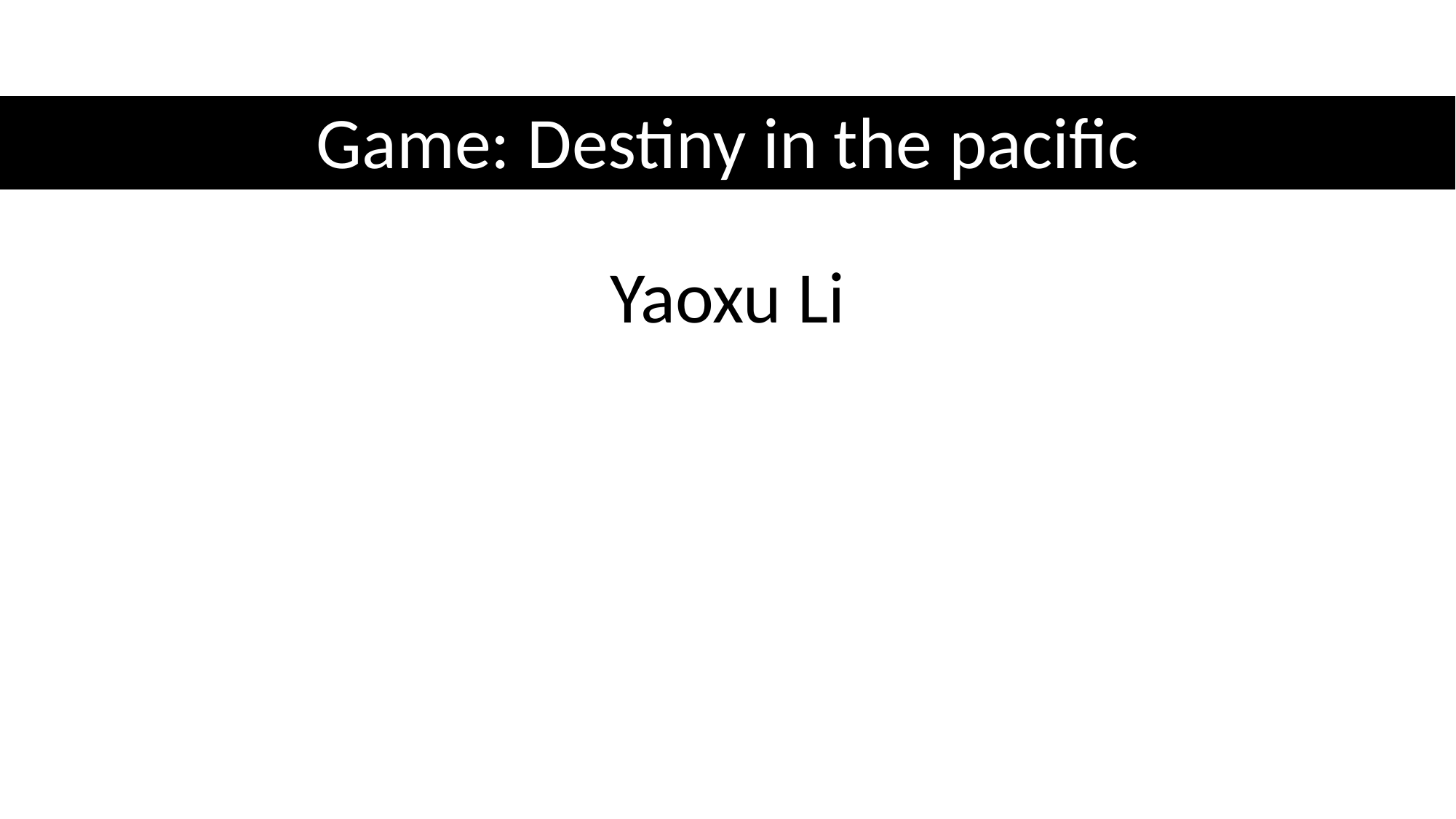

# Game: Destiny in the pacific
Yaoxu Li